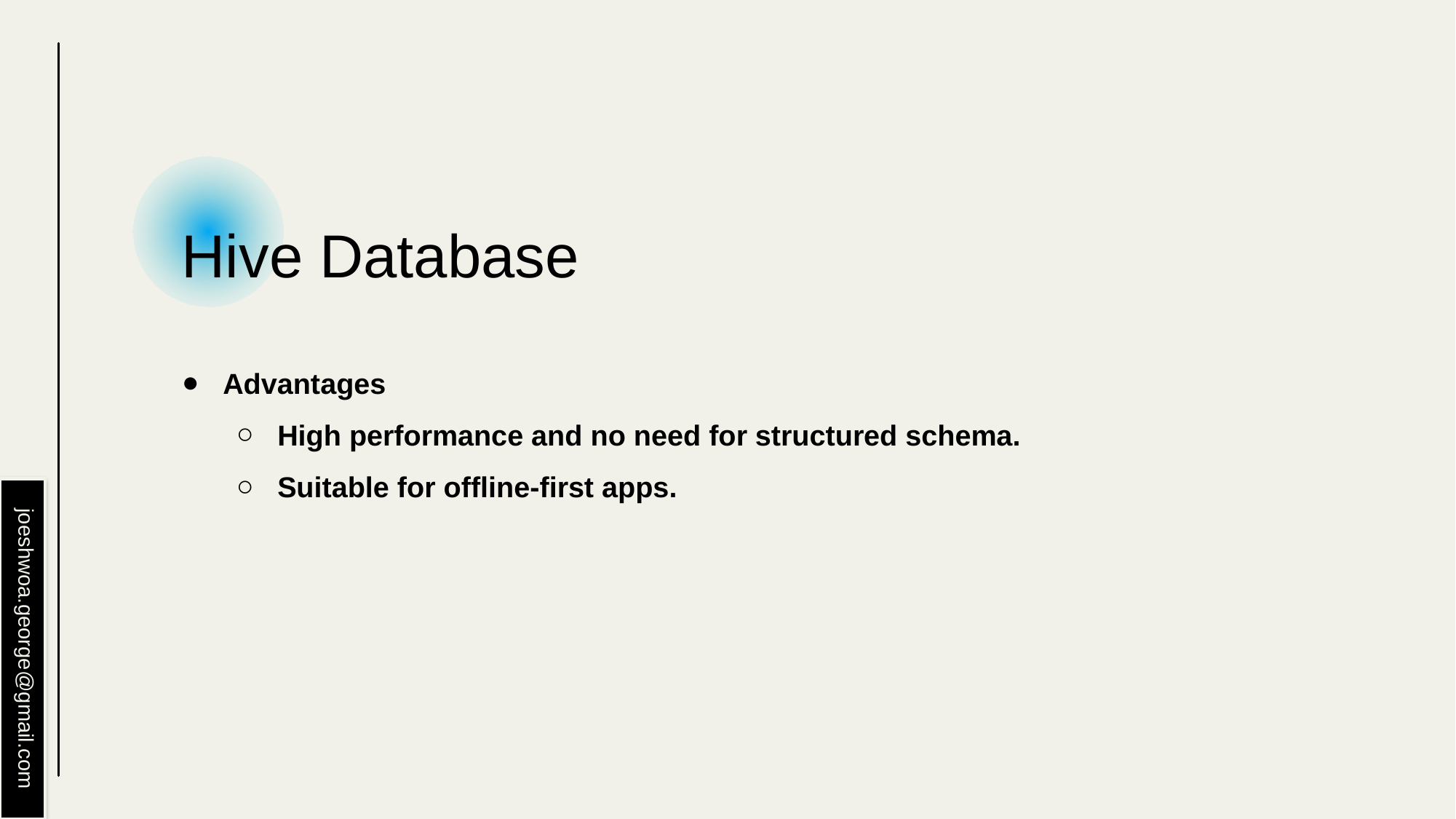

# Hive Database
Advantages
High performance and no need for structured schema.
Suitable for offline-first apps.
joeshwoa.george@gmail.com